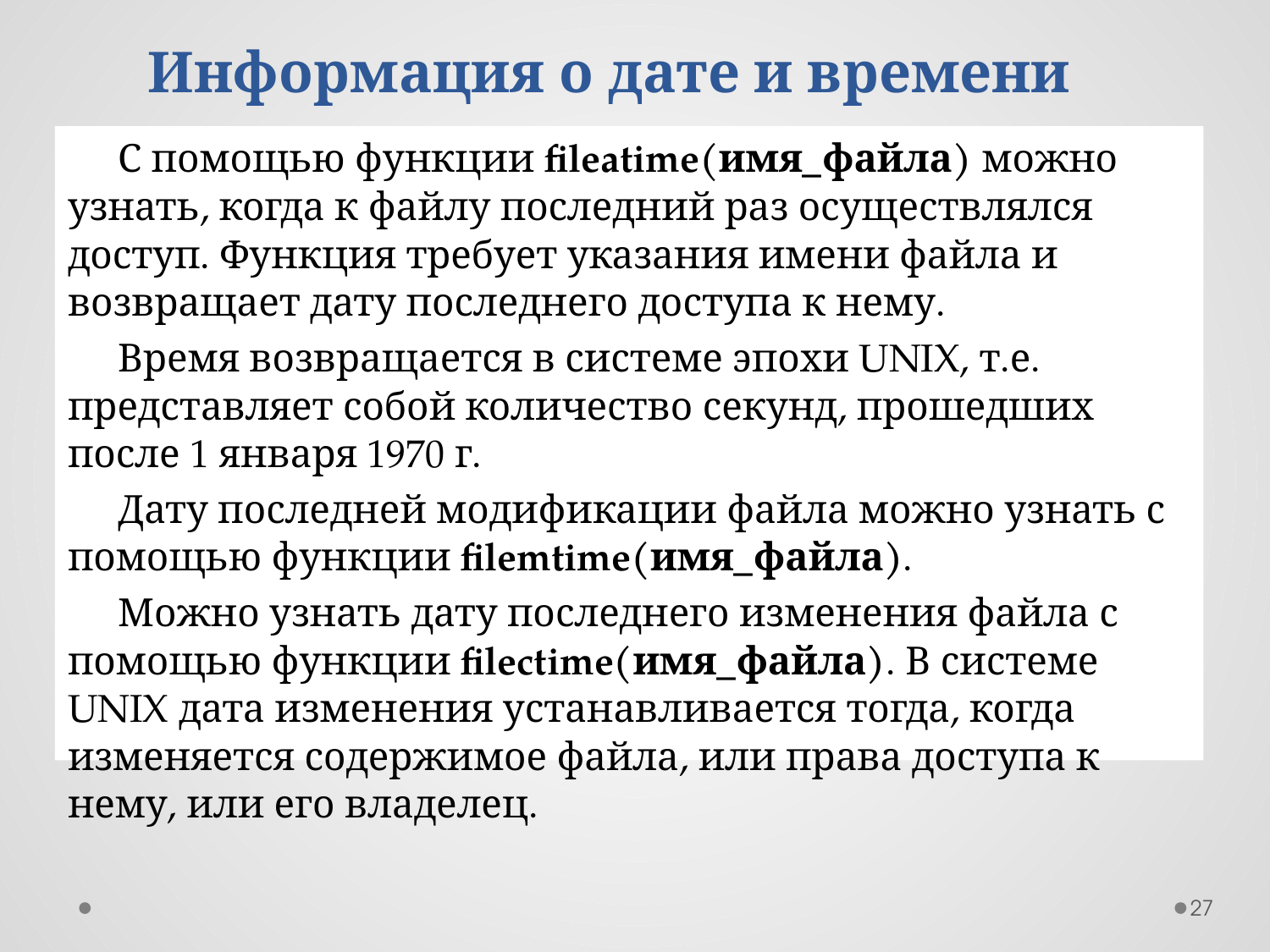

# Информация о дате и времени
С помощью функции fileatime(имя_файла) можно узнать, когда к файлу последний раз осуществлялся доступ. Функция требует указания имени файла и возвращает дату последнего доступа к нему.
Время возвращается в системе эпохи UNIX, т.е. представляет собой количество секунд, прошедших после 1 января 1970 г.
Дату последней модификации файла можно узнать с помощью функции filemtime(имя_файла).
Можно узнать дату последнего изменения файла с помощью функции filectime(имя_файла). В системе UNIX дата изменения устанавливается тогда, когда изменяется содержимое файла, или права доступа к нему, или его владелец.
27